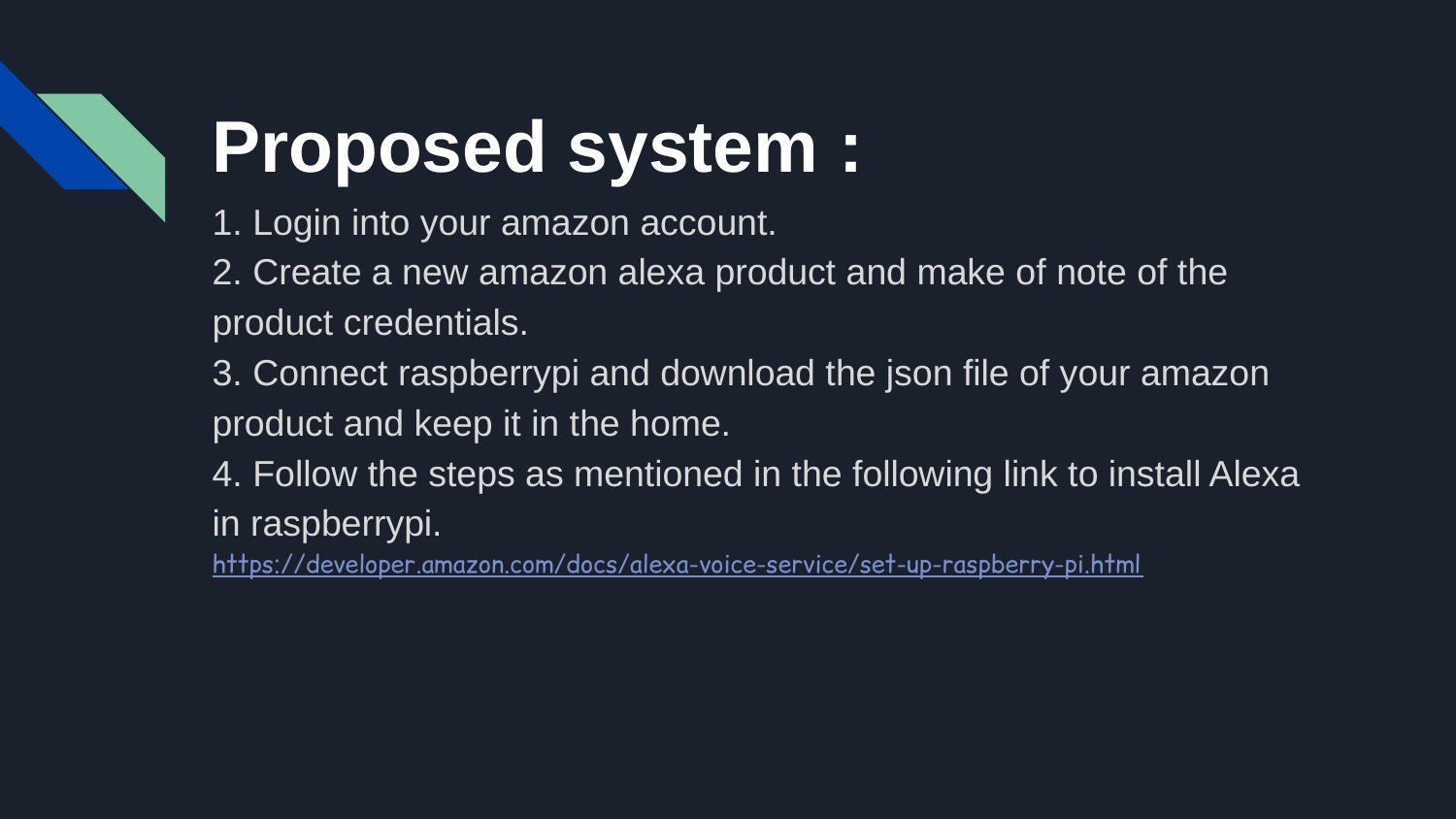

# Proposed system :
1. Login into your amazon account.
2. Create a new amazon alexa product and make of note of the product credentials.
3. Connect raspberrypi and download the json file of your amazon product and keep it in the home.
4. Follow the steps as mentioned in the following link to install Alexa in raspberrypi.
https://developer.amazon.com/docs/alexa-voice-service/set-up-raspberry-pi.html